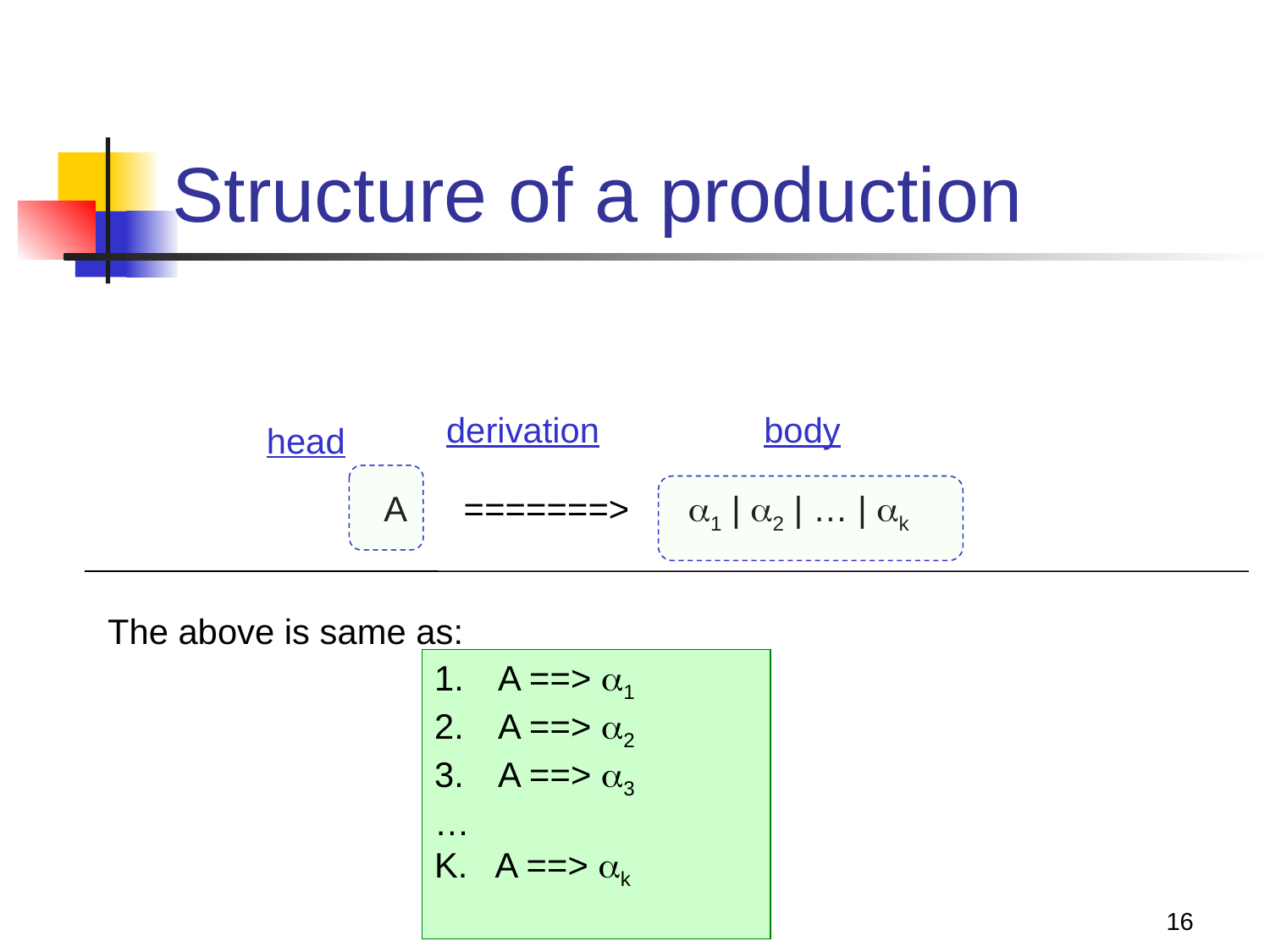

# Structure of a production
derivation
body
head

A      =======>      α1 | α2 | … | αk

The above is same as:
A ==> α1
A ==> α2
A ==> α3
…
K.   A ==> αk

16